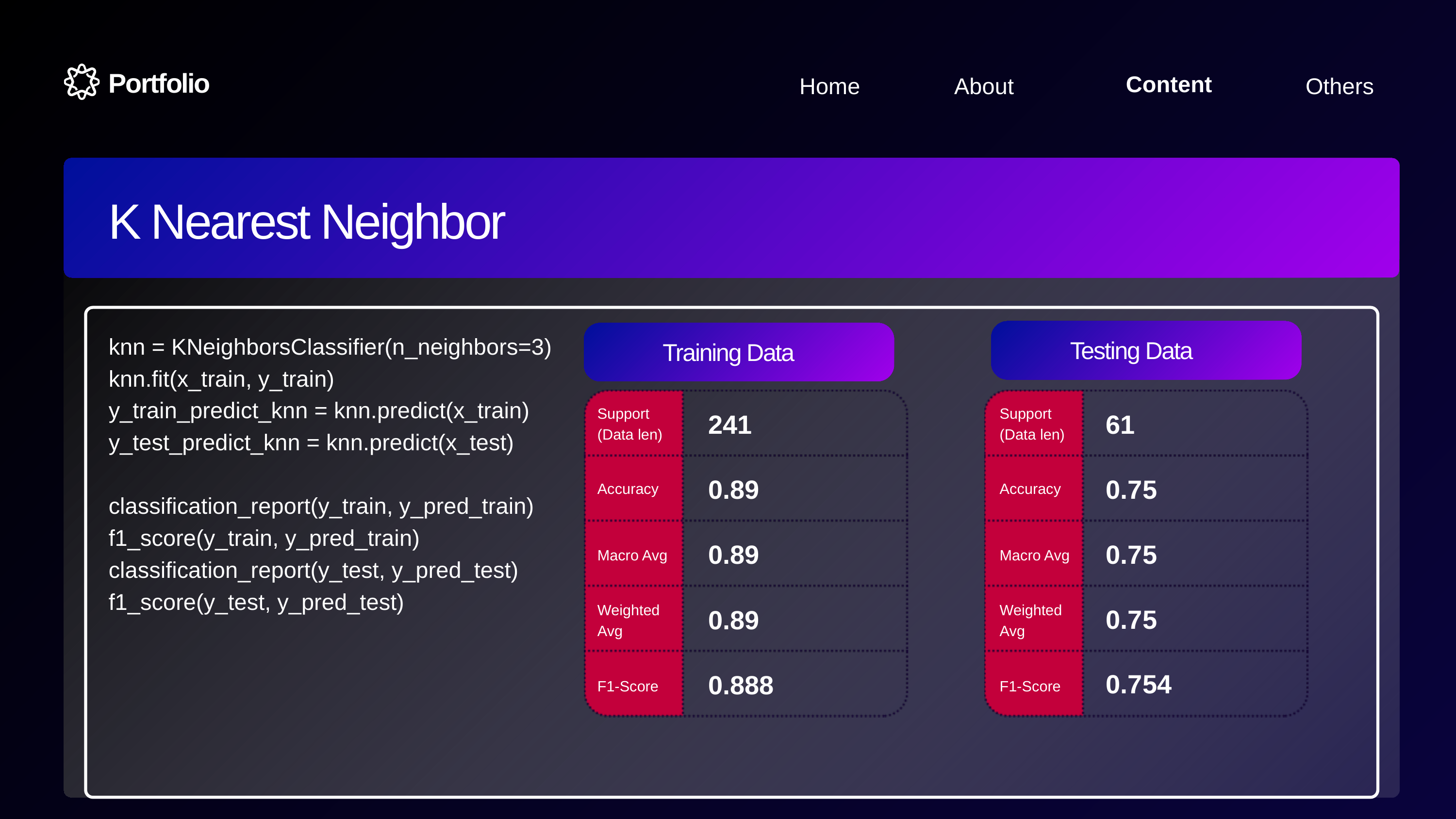

Portfolio

Content
Home
Others
About

K Nearest Neighbor

knn = KNeighborsClassifier(n_neighbors=3)
knn.fit(x_train, y_train)
y_train_predict_knn = knn.predict(x_train)
y_test_predict_knn = knn.predict(x_test)

classification_report(y_train, y_pred_train)
f1_score(y_train, y_pred_train)
classification_report(y_test, y_pred_test)
f1_score(y_test, y_pred_test)

Testing Data
Training Data

Support
(Data len)
Support
(Data len)
241
61
0.89
0.75
Accuracy
Accuracy
0.75
0.89
Macro Avg
Macro Avg
0.75
Weighted Avg
Weighted Avg
0.89
0.754
0.888
F1-Score
F1-Score